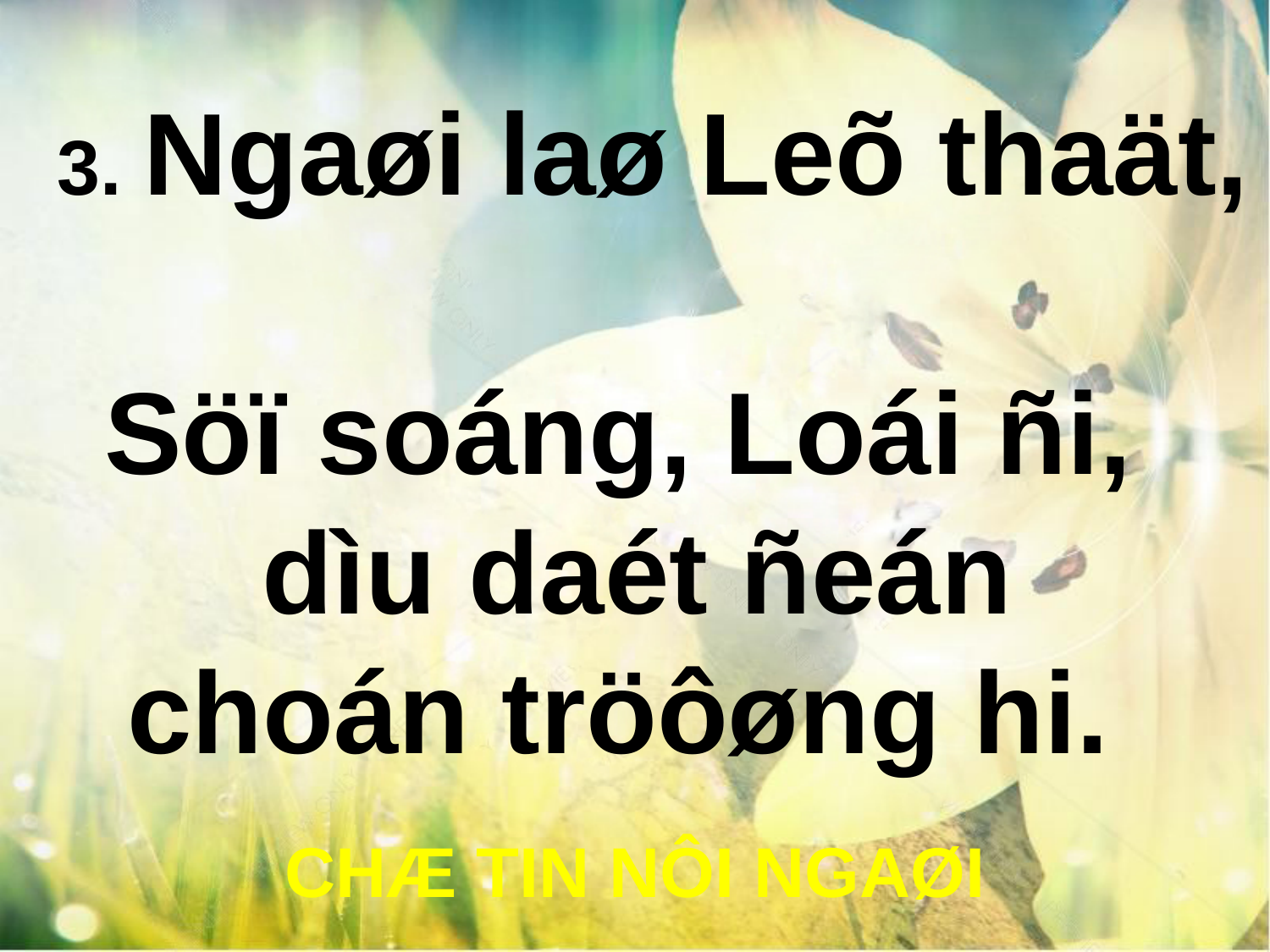

3. Ngaøi laø Leõ thaät,
Söï soáng, Loái ñi,
dìu daét ñeán
choán tröôøng hi.
CHÆ TIN NÔI NGAØI